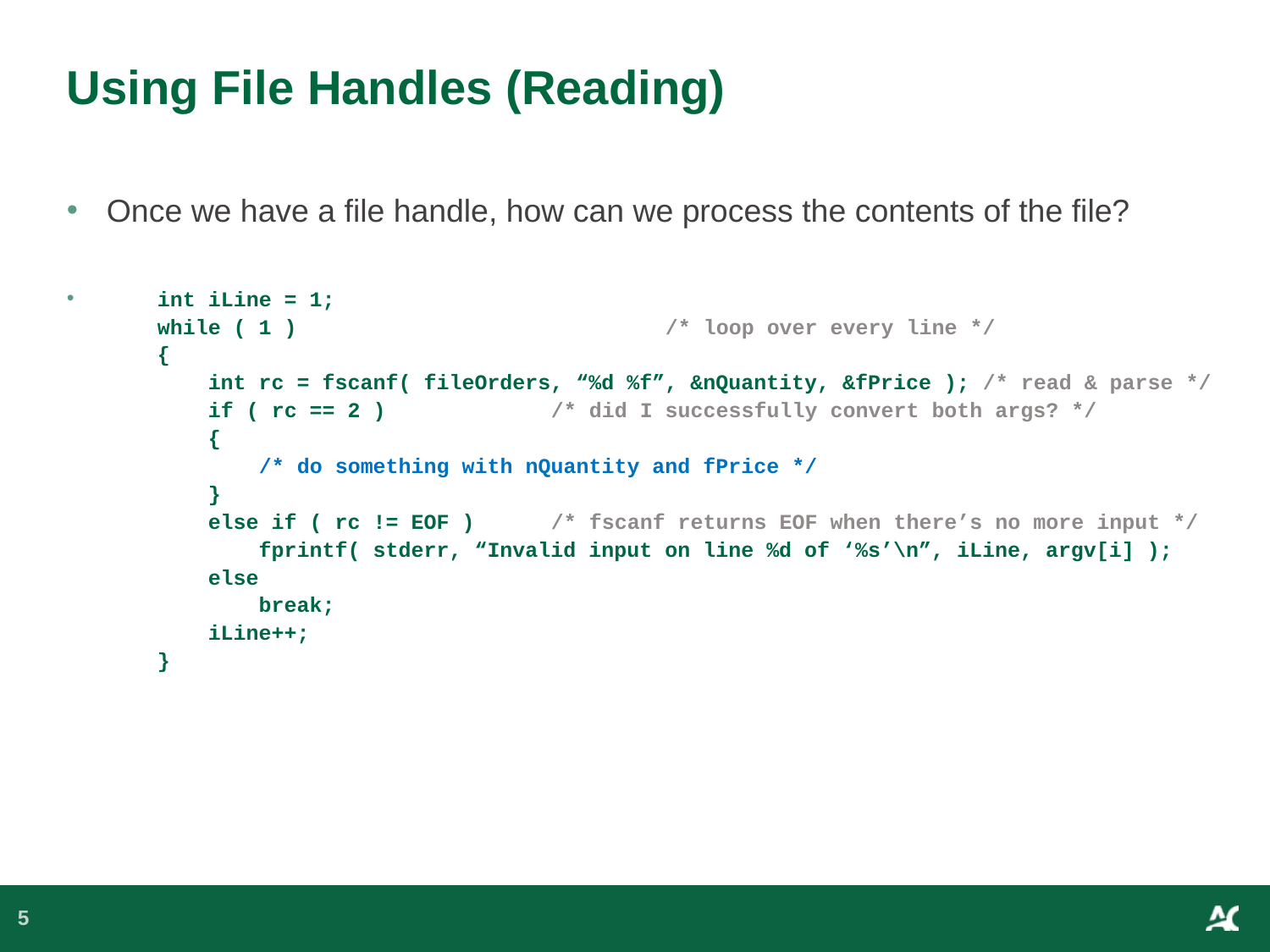

# Using File Handles (Reading)
Once we have a file handle, how can we process the contents of the file?
    int iLine = 1;
    while ( 1 )                             /* loop over every line */
    {
        int rc = fscanf( fileOrders, “%d %f”, &nQuantity, &fPrice ); /* read & parse */
        if ( rc == 2 )             /* did I successfully convert both args? */
        {
            /* do something with nQuantity and fPrice */
        }
        else if ( rc != EOF )      /* fscanf returns EOF when there’s no more input */
            fprintf( stderr, “Invalid input on line %d of ‘%s’\n”, iLine, argv[i] );
        else
            break;
        iLine++;
    }
5